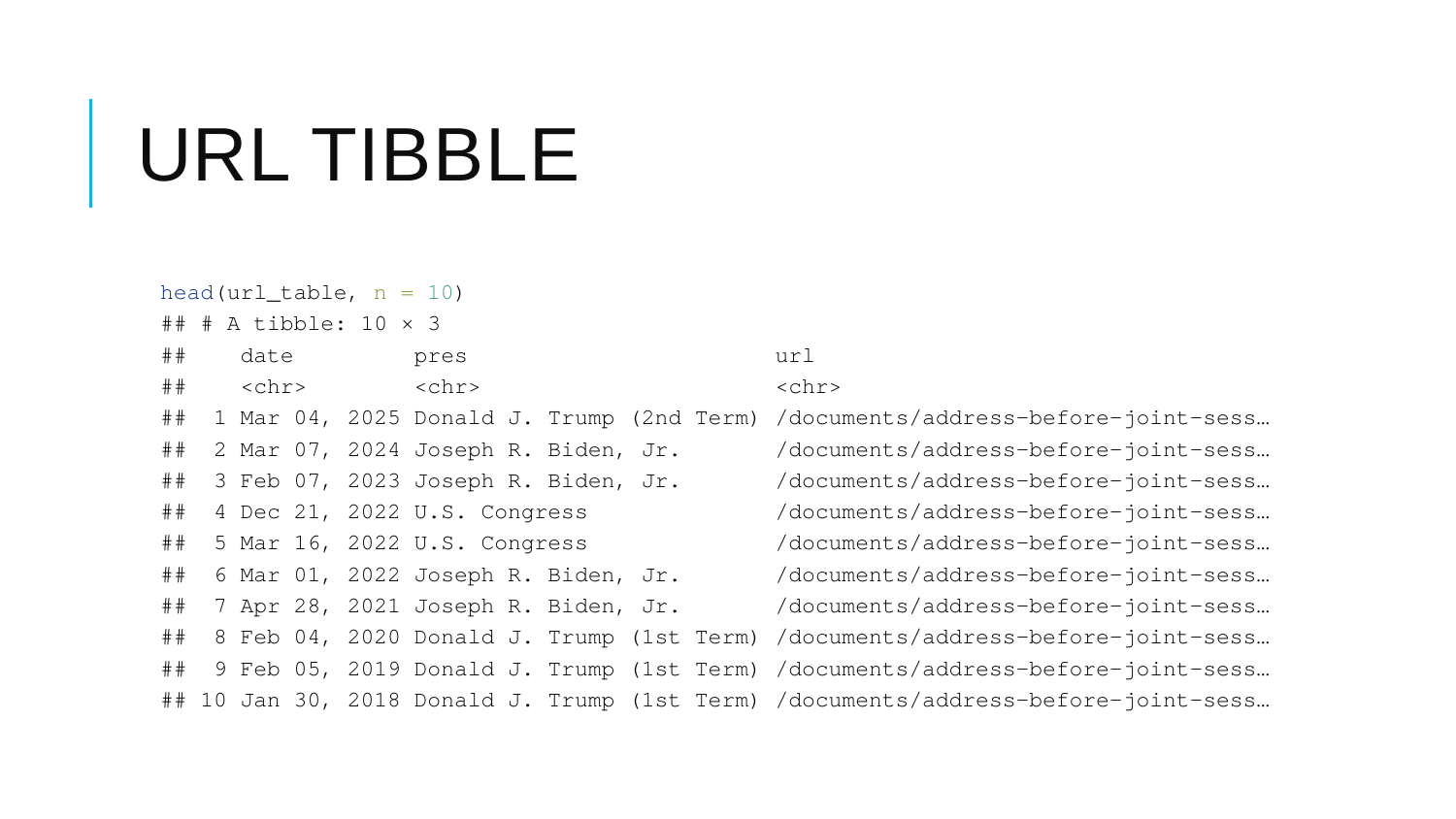

# URL Tibble
head(url_table, n = 10)
## # A tibble: 10 × 3
##    date         pres                       url
##    <chr>        <chr>                      <chr>
##  1 Mar 04, 2025 Donald J. Trump (2nd Term) /documents/address-before-joint-sess…
##  2 Mar 07, 2024 Joseph R. Biden, Jr.       /documents/address-before-joint-sess…
##  3 Feb 07, 2023 Joseph R. Biden, Jr.       /documents/address-before-joint-sess…
##  4 Dec 21, 2022 U.S. Congress              /documents/address-before-joint-sess…
##  5 Mar 16, 2022 U.S. Congress              /documents/address-before-joint-sess…
##  6 Mar 01, 2022 Joseph R. Biden, Jr.       /documents/address-before-joint-sess…
##  7 Apr 28, 2021 Joseph R. Biden, Jr.       /documents/address-before-joint-sess…
##  8 Feb 04, 2020 Donald J. Trump (1st Term) /documents/address-before-joint-sess…
##  9 Feb 05, 2019 Donald J. Trump (1st Term) /documents/address-before-joint-sess…
## 10 Jan 30, 2018 Donald J. Trump (1st Term) /documents/address-before-joint-sess…